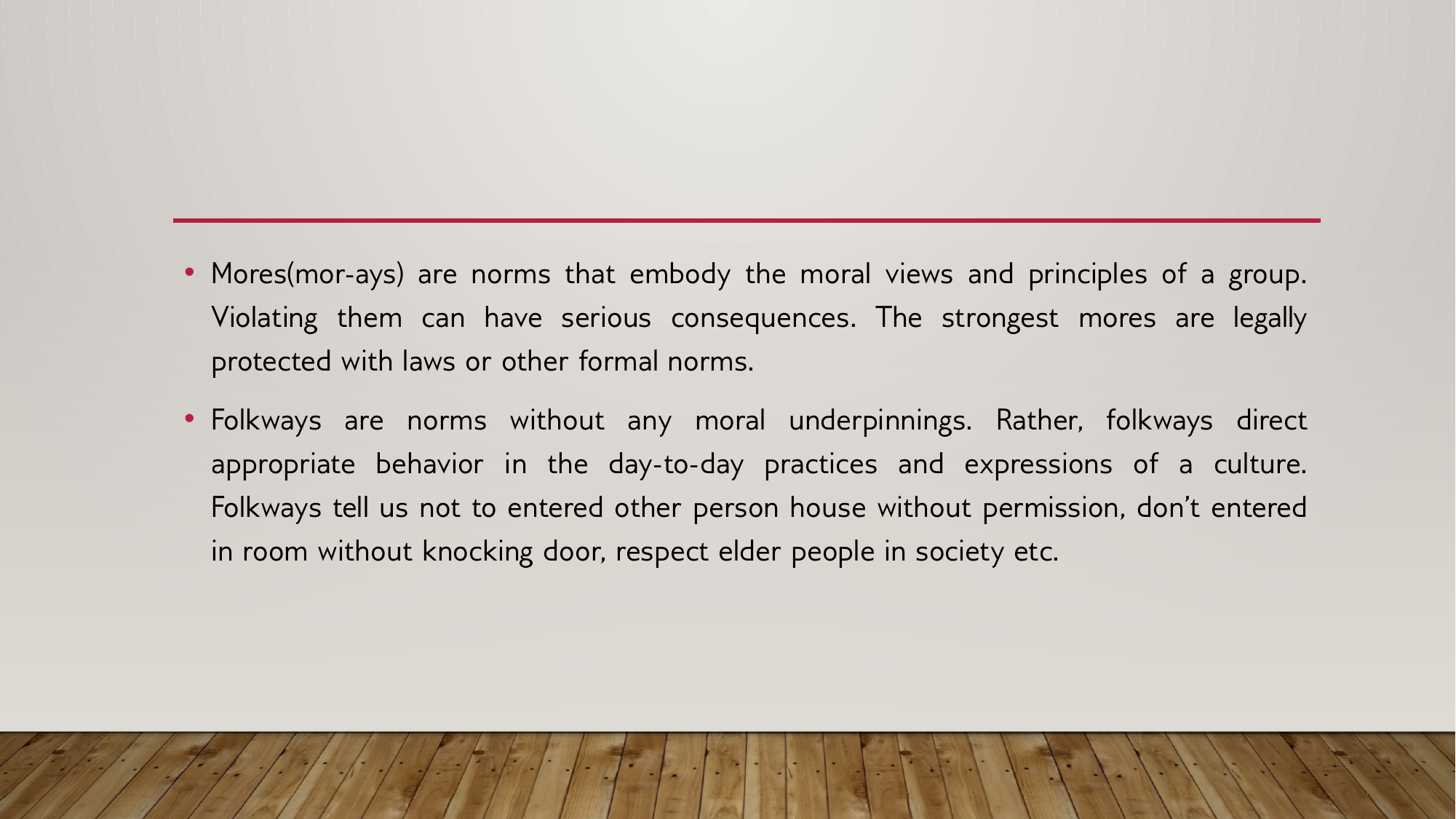

#
Mores(mor-ays) are norms that embody the moral views and principles of a group. Violating them can have serious consequences. The strongest mores are legally protected with laws or other formal norms.
Folkways are norms without any moral underpinnings. Rather, folkways direct appropriate behavior in the day-to-day practices and expressions of a culture. Folkways tell us not to entered other person house without permission, don’t entered in room without knocking door, respect elder people in society etc.